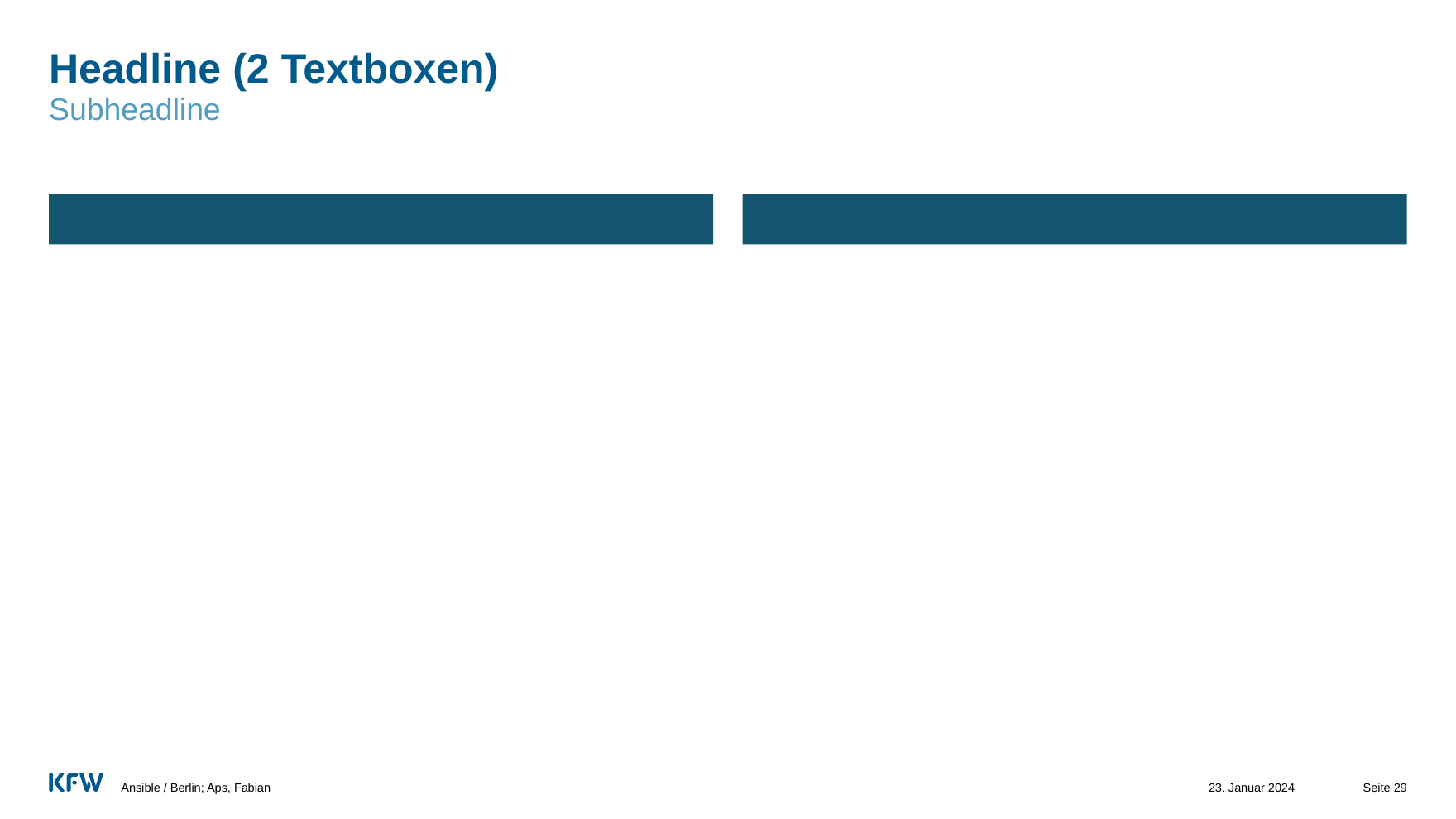

# Headline (2 Textboxen)
Subheadline

Ansible / Berlin; Aps, Fabian
23. Januar 2024
Seite 29